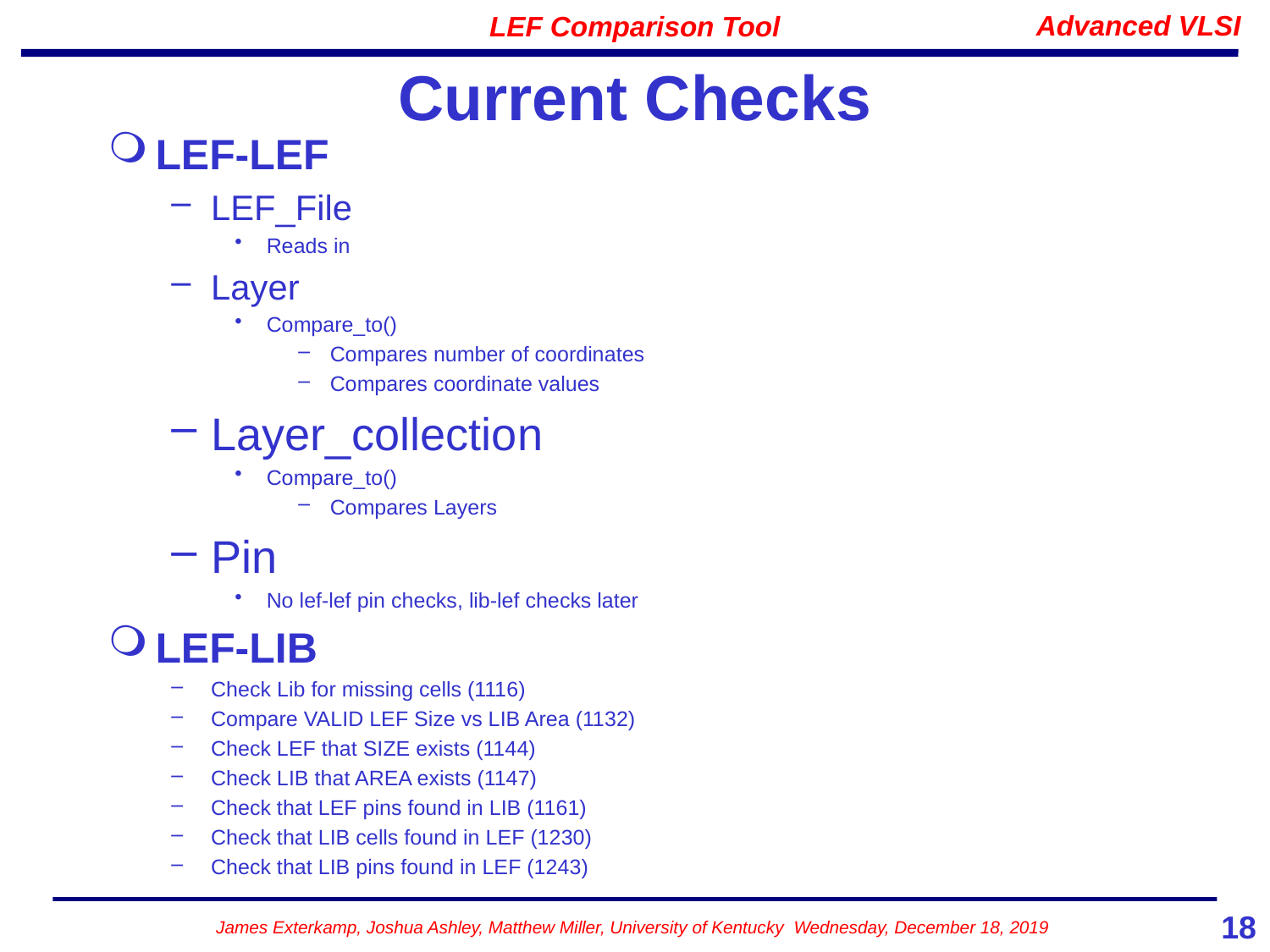

# Current Checks
LEF-LEF
LEF_File
Reads in
Layer
Compare_to()
Compares number of coordinates
Compares coordinate values
Layer_collection
Compare_to()
Compares Layers
Pin
No lef-lef pin checks, lib-lef checks later
LEF-LIB
Check Lib for missing cells (1116)
Compare VALID LEF Size vs LIB Area (1132)
Check LEF that SIZE exists (1144)
Check LIB that AREA exists (1147)
Check that LEF pins found in LIB (1161)
Check that LIB cells found in LEF (1230)
Check that LIB pins found in LEF (1243)